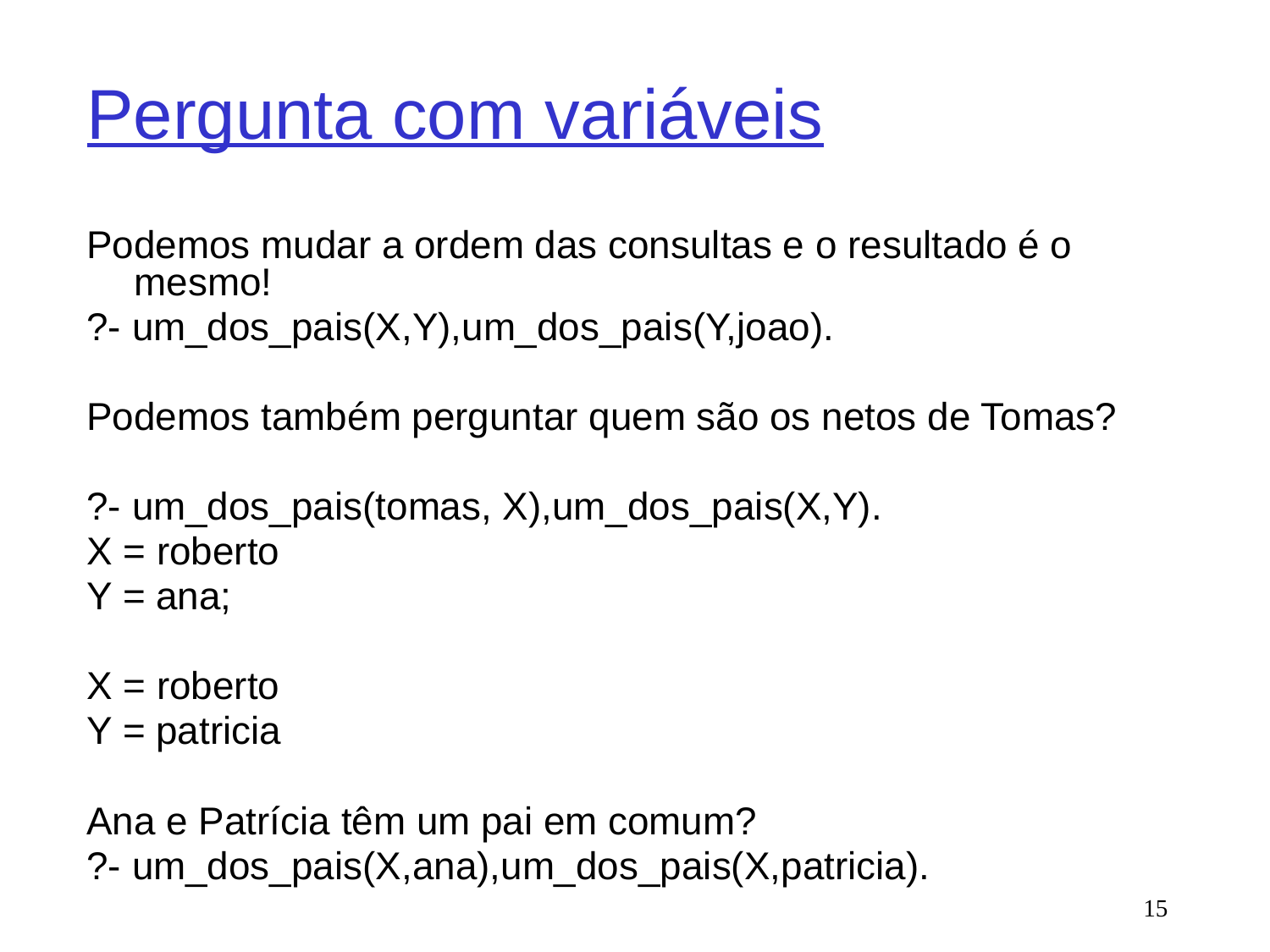

# Pergunta com variáveis
Podemos mudar a ordem das consultas e o resultado é o mesmo!
?- um_dos_pais(X,Y),um_dos_pais(Y,joao).

Podemos também perguntar quem são os netos de Tomas?

?- um_dos_pais(tomas, X),um_dos_pais(X,Y).
X = roberto
Y = ana;

X = roberto
Y = patricia

Ana e Patrícia têm um pai em comum?
?- um_dos_pais(X,ana),um_dos_pais(X,patricia).